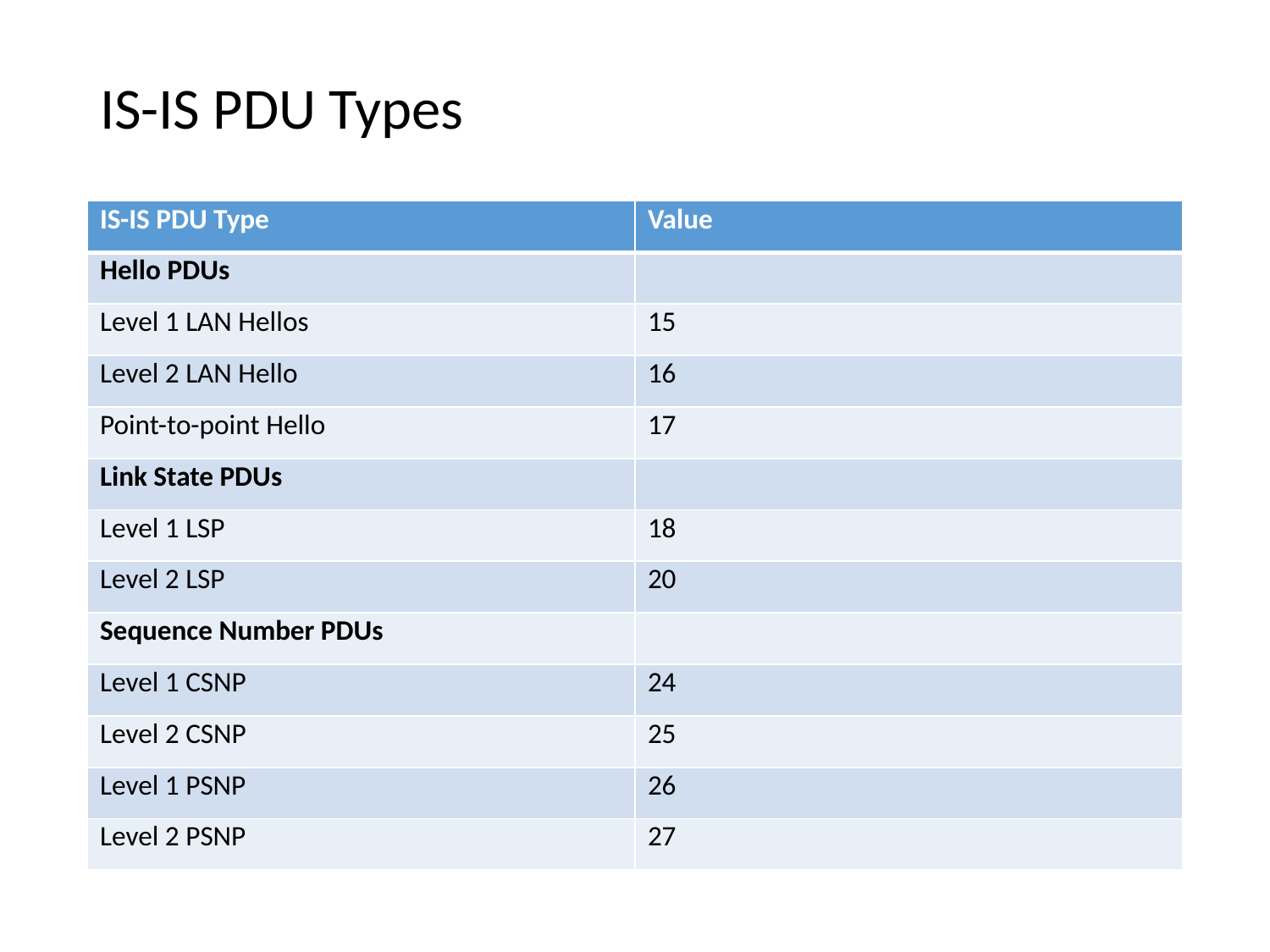

# IS-IS PDU Types
| IS-IS PDU Type | Value |
| --- | --- |
| Hello PDUs |  |
| Level 1 LAN Hellos | 15 |
| Level 2 LAN Hello | 16 |
| Point-to-point Hello | 17 |
| Link State PDUs |  |
| Level 1 LSP | 18 |
| Level 2 LSP | 20 |
| Sequence Number PDUs |  |
| Level 1 CSNP | 24 |
| Level 2 CSNP | 25 |
| Level 1 PSNP | 26 |
| Level 2 PSNP | 27 |